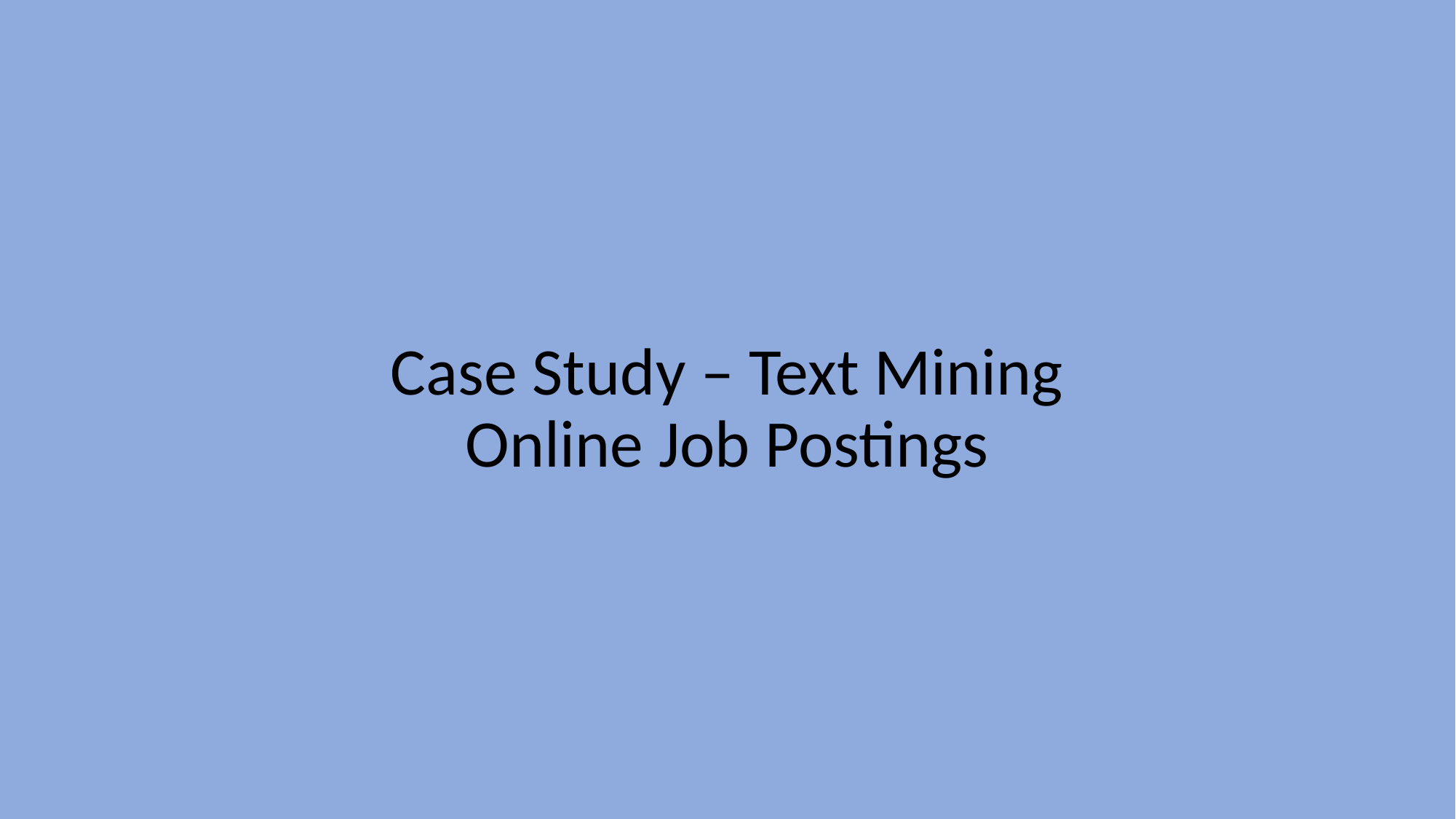

# Case Study – Text Mining Online Job Postings